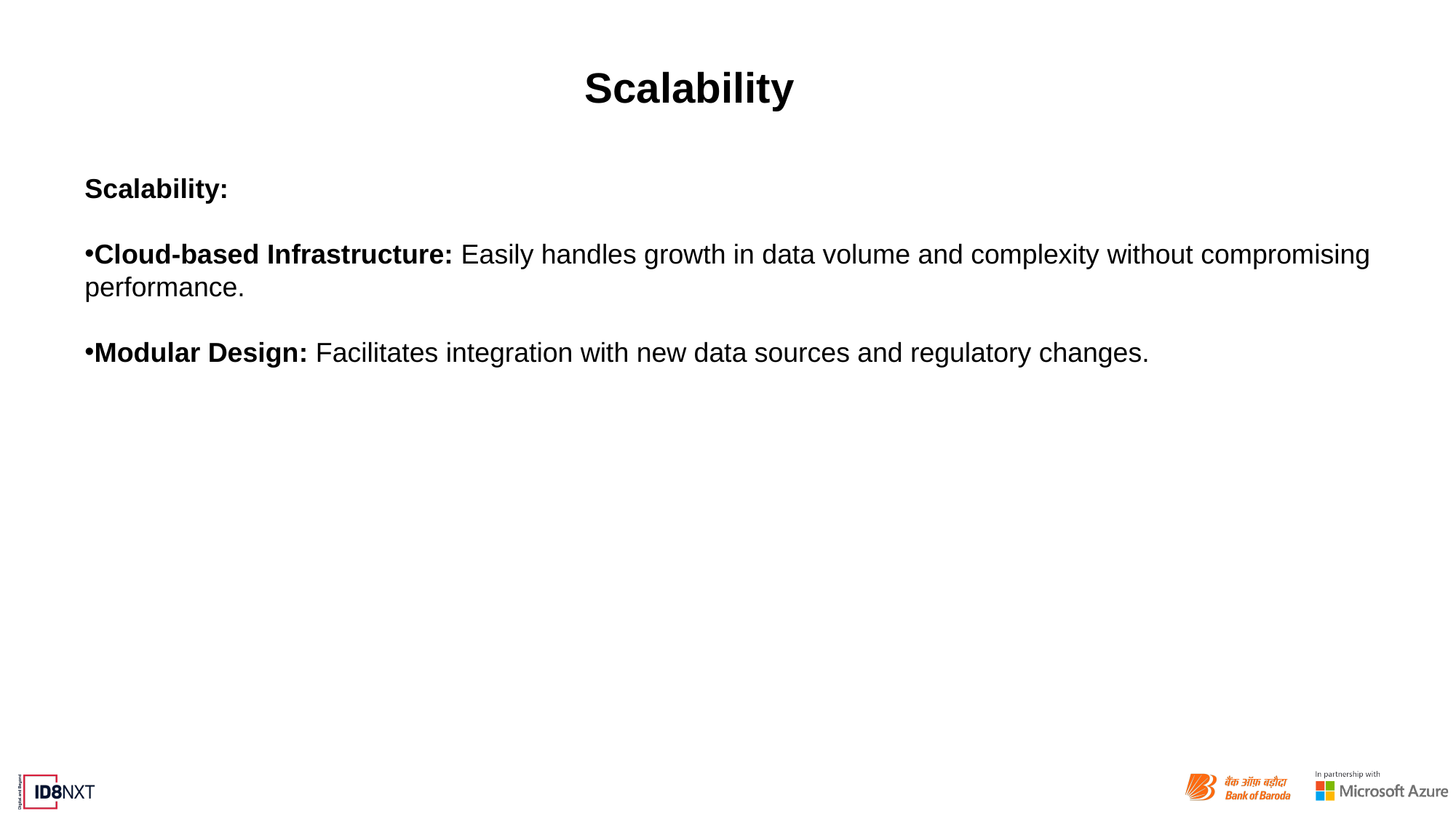

# Scalability
Scalability:

Cloud-based Infrastructure: Easily handles growth in data volume and complexity without compromising performance.

Modular Design: Facilitates integration with new data sources and regulatory changes.